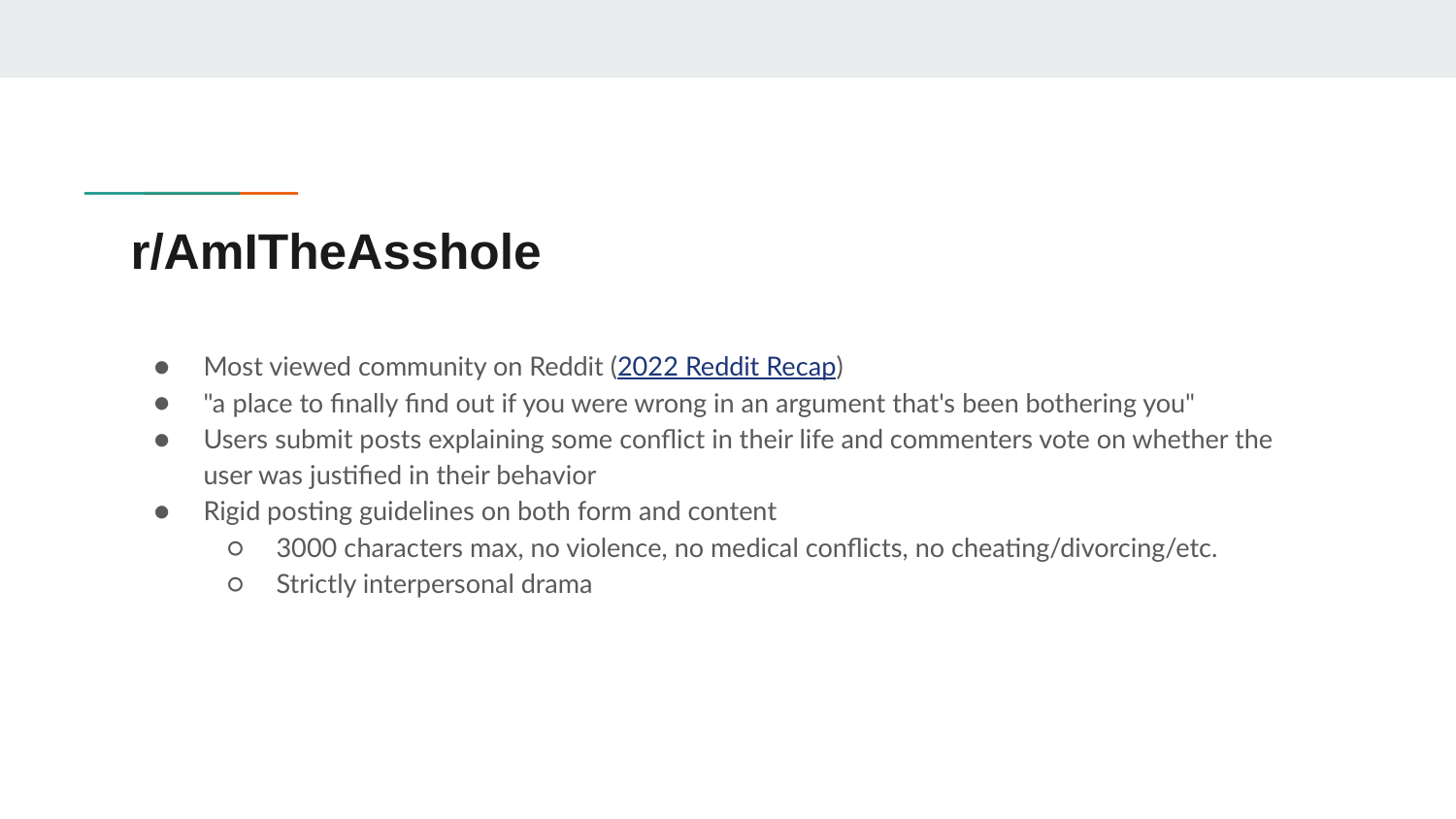

# r/AmITheAsshole
Most viewed community on Reddit (2022 Reddit Recap)
"a place to finally find out if you were wrong in an argument that's been bothering you"
Users submit posts explaining some conflict in their life and commenters vote on whether the user was justified in their behavior
Rigid posting guidelines on both form and content
3000 characters max, no violence, no medical conflicts, no cheating/divorcing/etc.
Strictly interpersonal drama